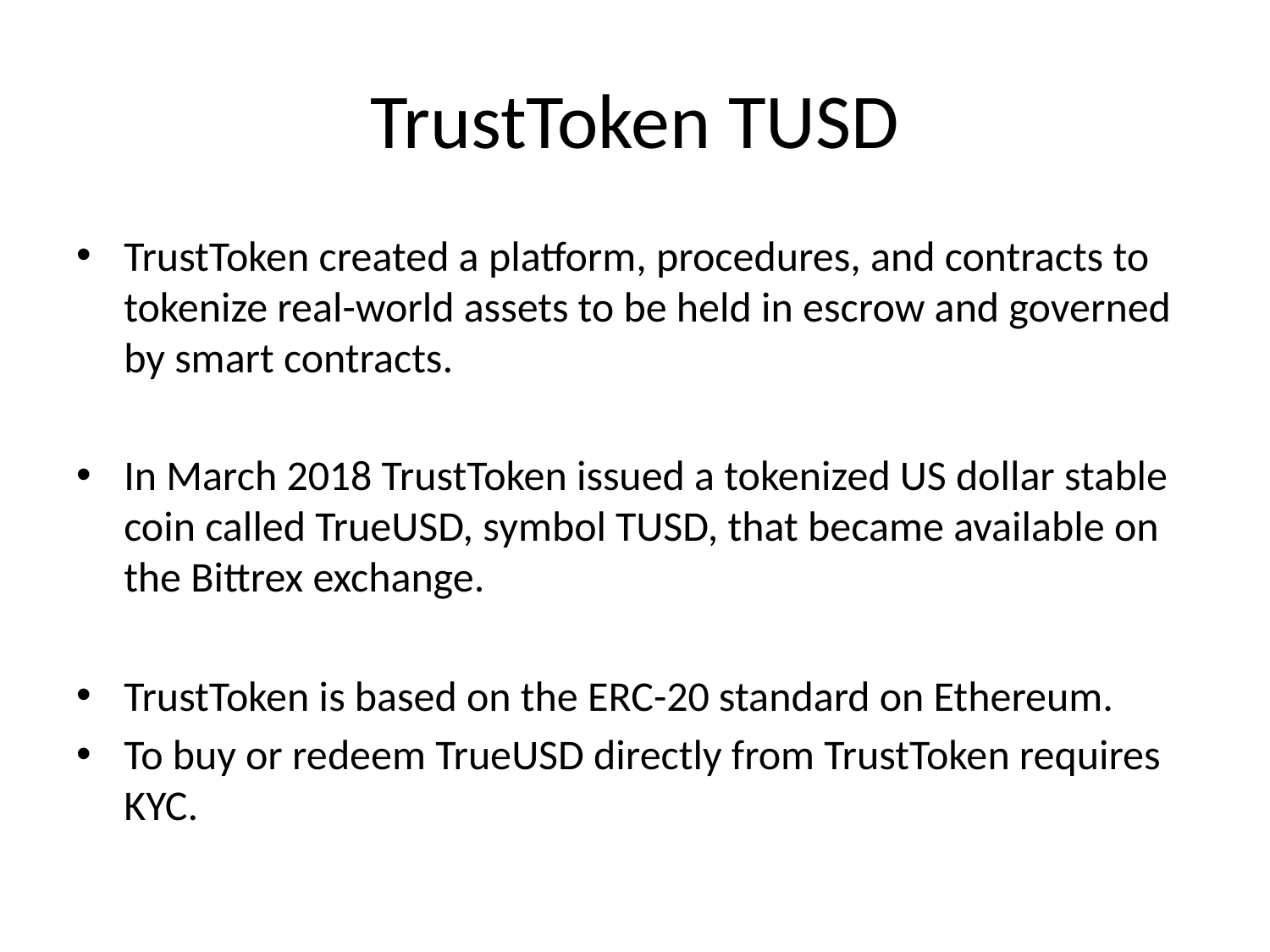

# TrustToken TUSD
TrustToken created a platform, procedures, and contracts to tokenize real-world assets to be held in escrow and governed by smart contracts.

In March 2018 TrustToken issued a tokenized US dollar stable coin called TrueUSD, symbol TUSD, that became available on the Bittrex exchange.

TrustToken is based on the ERC-20 standard on Ethereum.
To buy or redeem TrueUSD directly from TrustToken requires KYC.